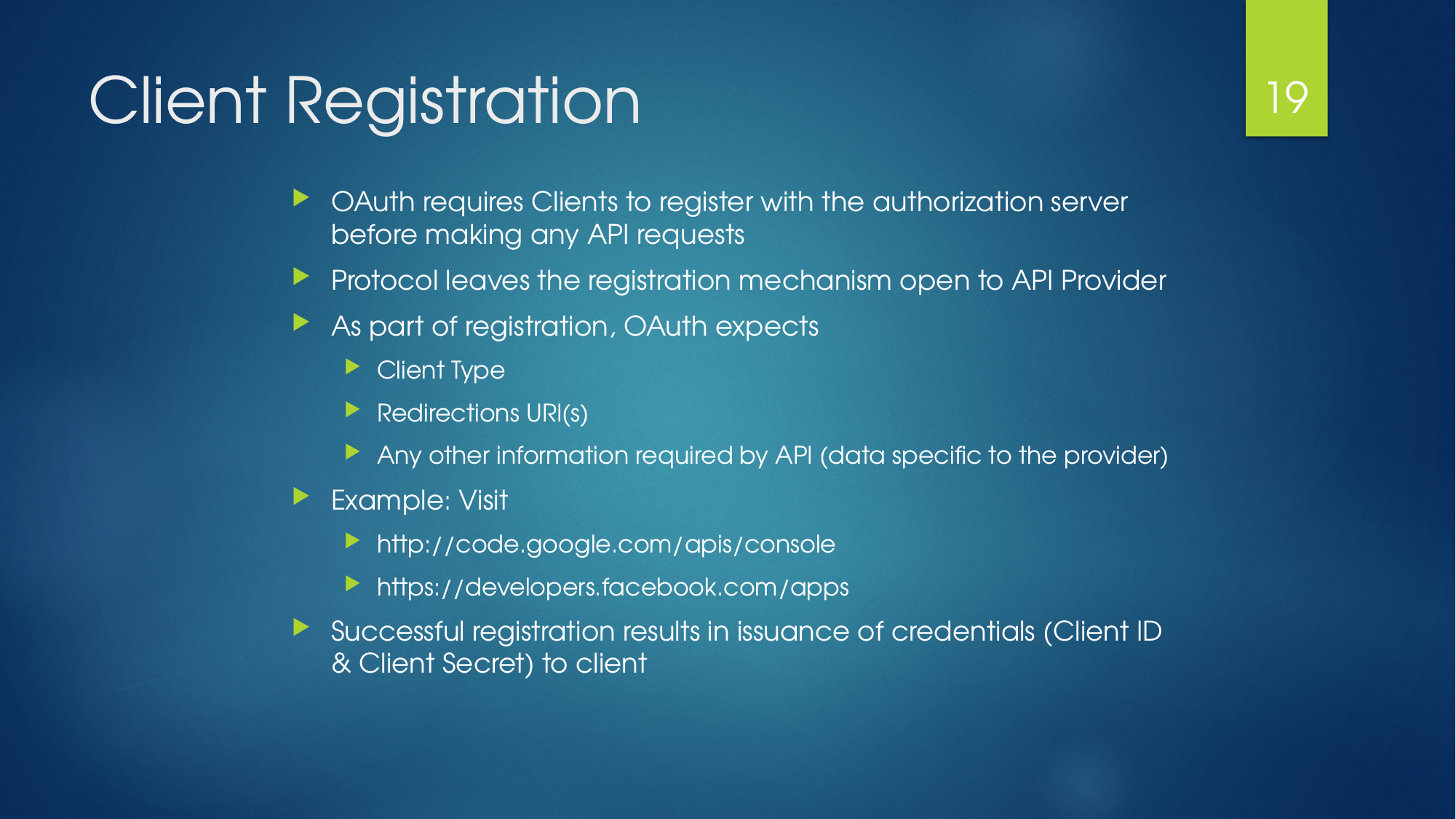

19
# Client Registration
OAuth requires Clients to register with the authorization server before making any API requests
Protocol leaves the registration mechanism open to API Provider
As part of registration, OAuth expects
Client Type
Redirections URI(s)
Any other information required by API (data specific to the provider)
Example: Visit
http://code.google.com/apis/console
https://developers.facebook.com/apps
Successful registration results in issuance of credentials (Client ID & Client Secret) to client